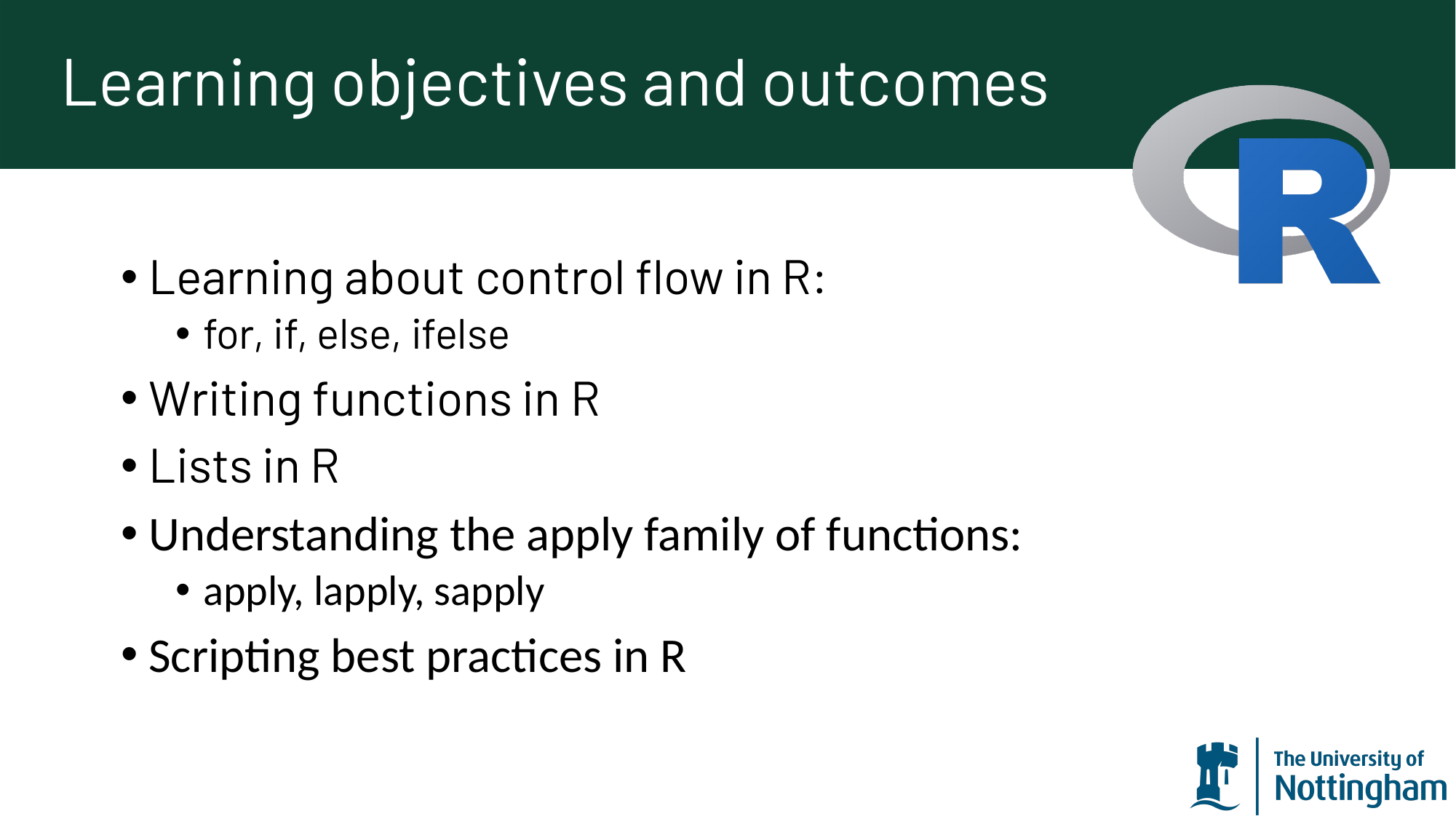

# Learning objectives and outcomes
Learning about control flow in R:
for, if, else, ifelse
Writing functions in R
Lists in R
Understanding the apply family of functions:
apply, lapply, sapply
Scripting best practices in R